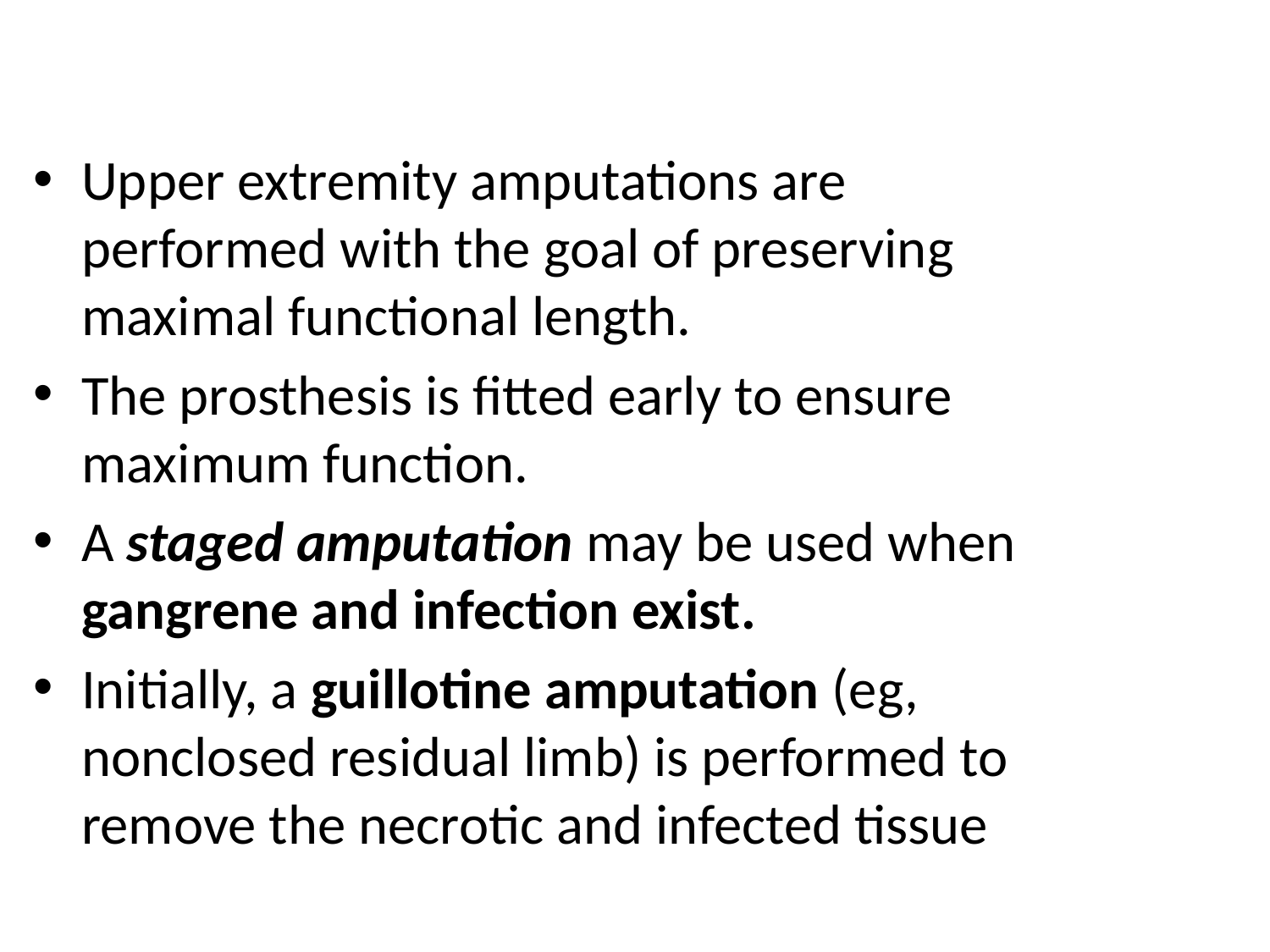

#
Upper extremity amputations are performed with the goal of preserving maximal functional length.
The prosthesis is fitted early to ensure maximum function.
A staged amputation may be used when gangrene and infection exist.
Initially, a guillotine amputation (eg, nonclosed residual limb) is performed to remove the necrotic and infected tissue